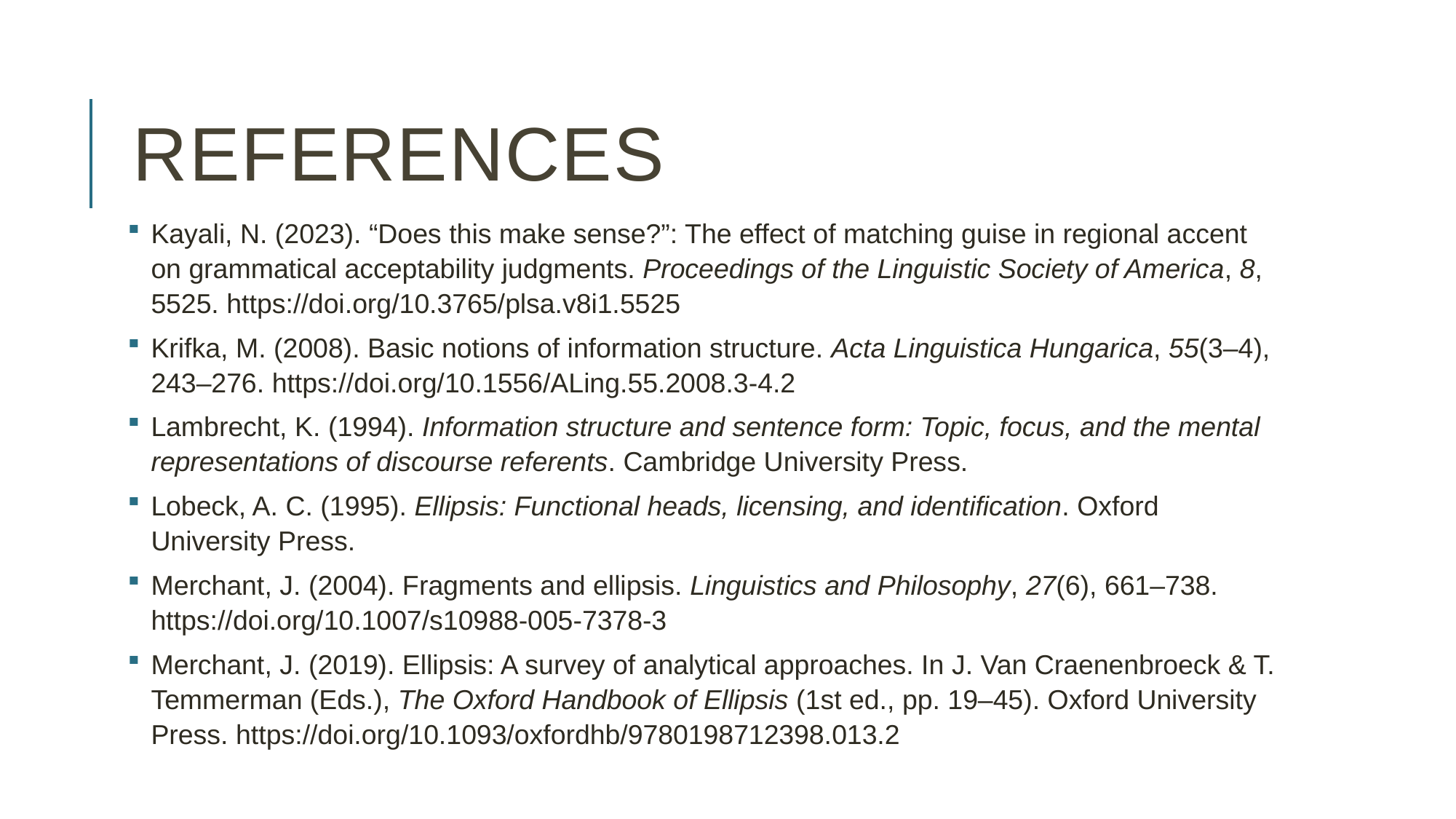

# References
Kayali, N. (2023). “Does this make sense?”: The effect of matching guise in regional accent on grammatical acceptability judgments. Proceedings of the Linguistic Society of America, 8, 5525. https://doi.org/10.3765/plsa.v8i1.5525
Krifka, M. (2008). Basic notions of information structure. Acta Linguistica Hungarica, 55(3–4), 243–276. https://doi.org/10.1556/ALing.55.2008.3-4.2
Lambrecht, K. (1994). Information structure and sentence form: Topic, focus, and the mental representations of discourse referents. Cambridge University Press.
Lobeck, A. C. (1995). Ellipsis: Functional heads, licensing, and identification. Oxford University Press.
Merchant, J. (2004). Fragments and ellipsis. Linguistics and Philosophy, 27(6), 661–738. https://doi.org/10.1007/s10988-005-7378-3
Merchant, J. (2019). Ellipsis: A survey of analytical approaches. In J. Van Craenenbroeck & T. Temmerman (Eds.), The Oxford Handbook of Ellipsis (1st ed., pp. 19–45). Oxford University Press. https://doi.org/10.1093/oxfordhb/9780198712398.013.2